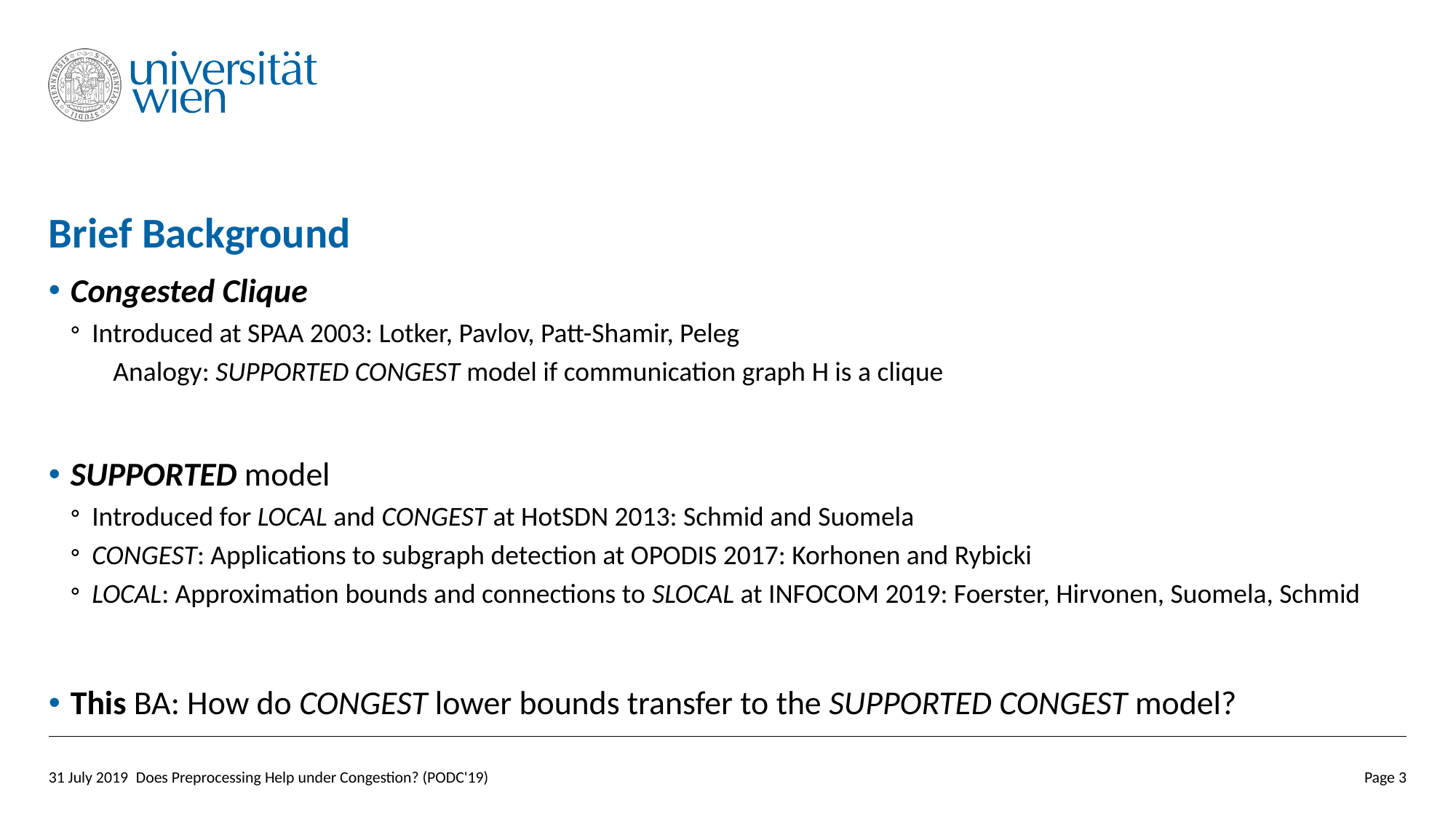

# Brief Background
Congested Clique
Introduced at SPAA 2003: Lotker, Pavlov, Patt-Shamir, Peleg
Analogy: SUPPORTED CONGEST model if communication graph H is a clique

SUPPORTED model
Introduced for LOCAL and CONGEST at HotSDN 2013: Schmid and Suomela
CONGEST: Applications to subgraph detection at OPODIS 2017: Korhonen and Rybicki
LOCAL: Approximation bounds and connections to SLOCAL at INFOCOM 2019: Foerster, Hirvonen, Suomela, Schmid

This BA: How do CONGEST lower bounds transfer to the SUPPORTED CONGEST model?

31 July 2019
Does Preprocessing Help under Congestion? (PODC'19)
Page 3